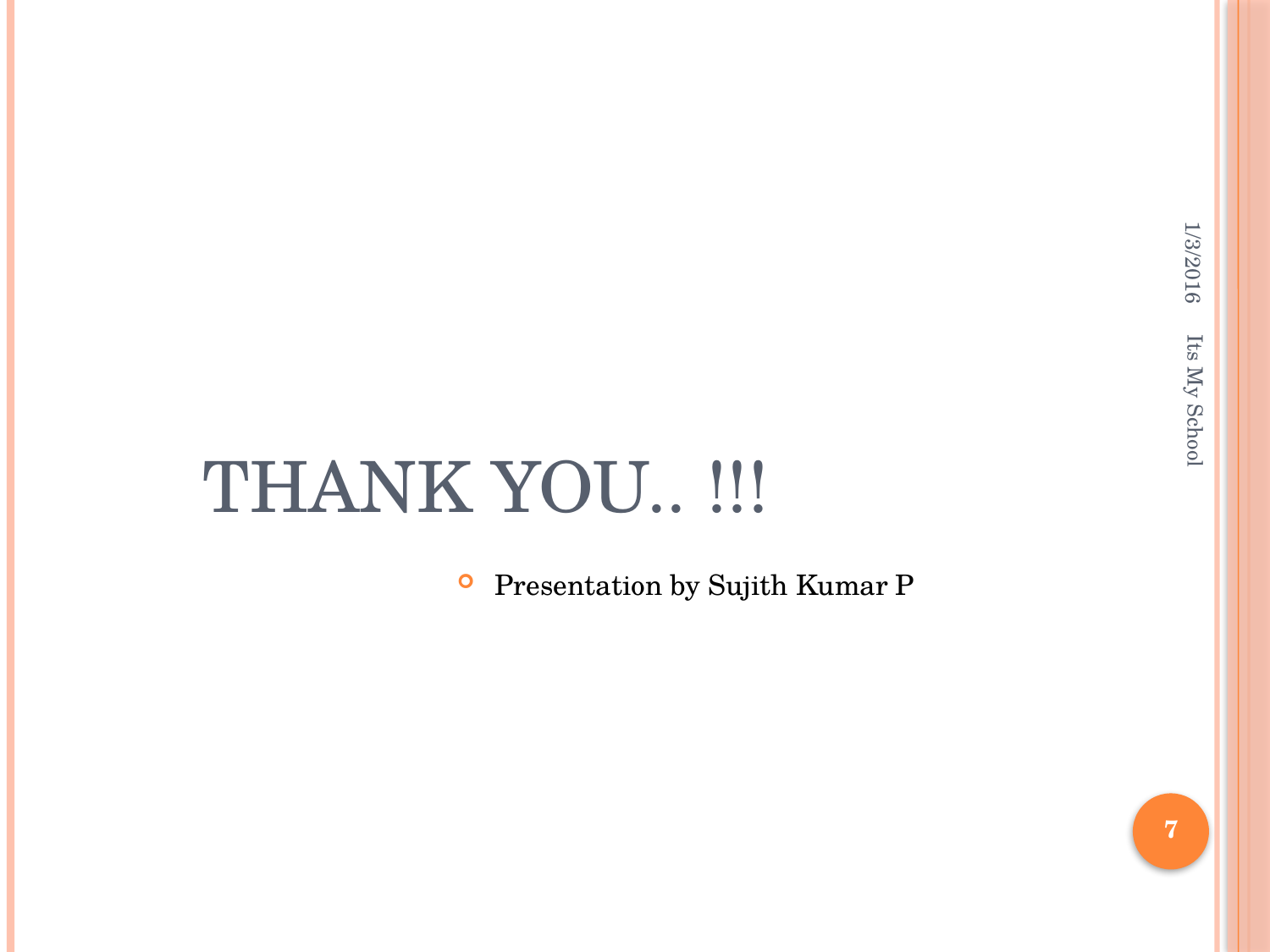

1/3/2016
# Thank you.. !!!
Its My School
Presentation by Sujith Kumar P
7